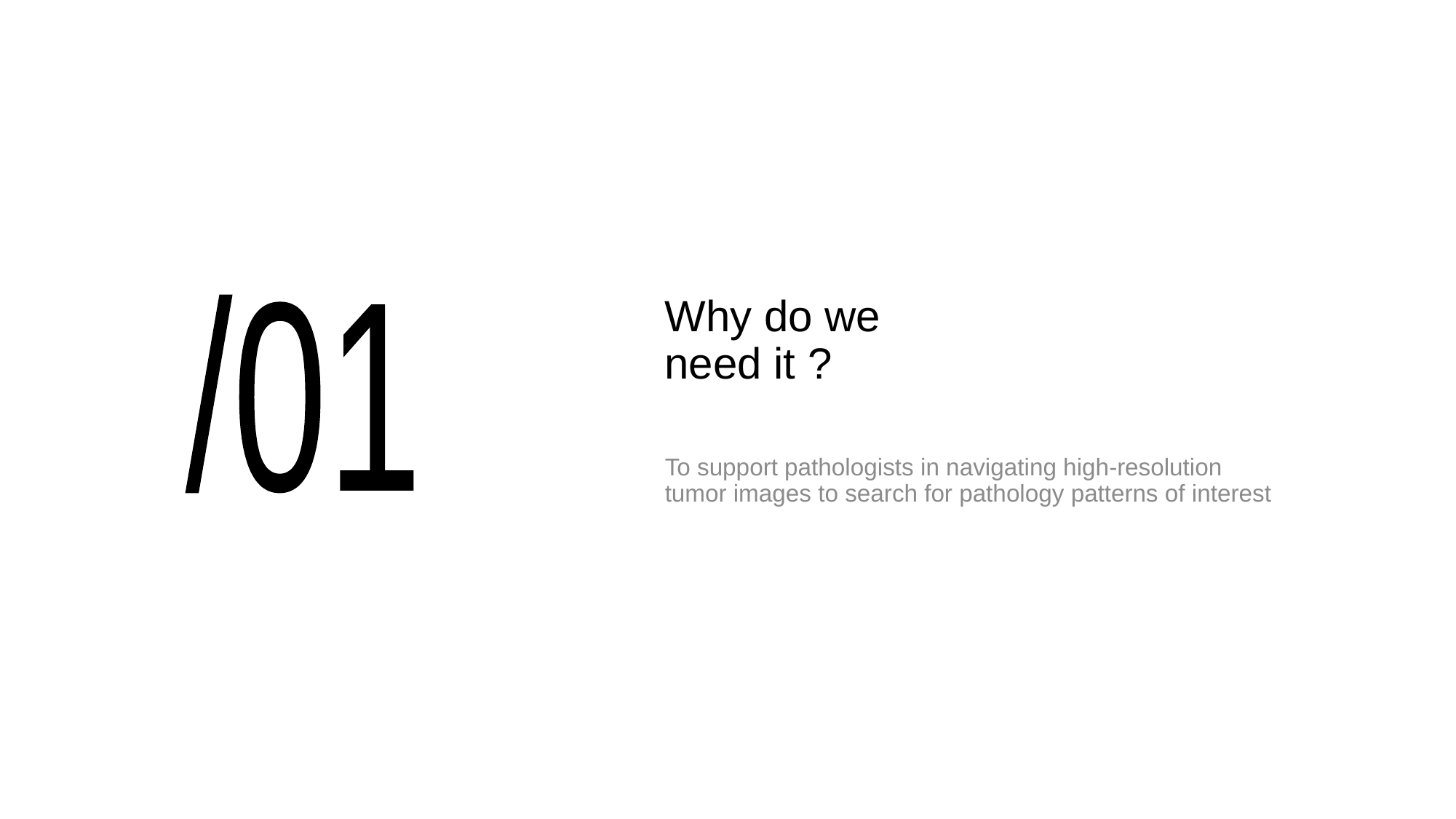

# Why do we need it ?
/01
To support pathologists in navigating high-resolution tumor images to search for pathology patterns of interest